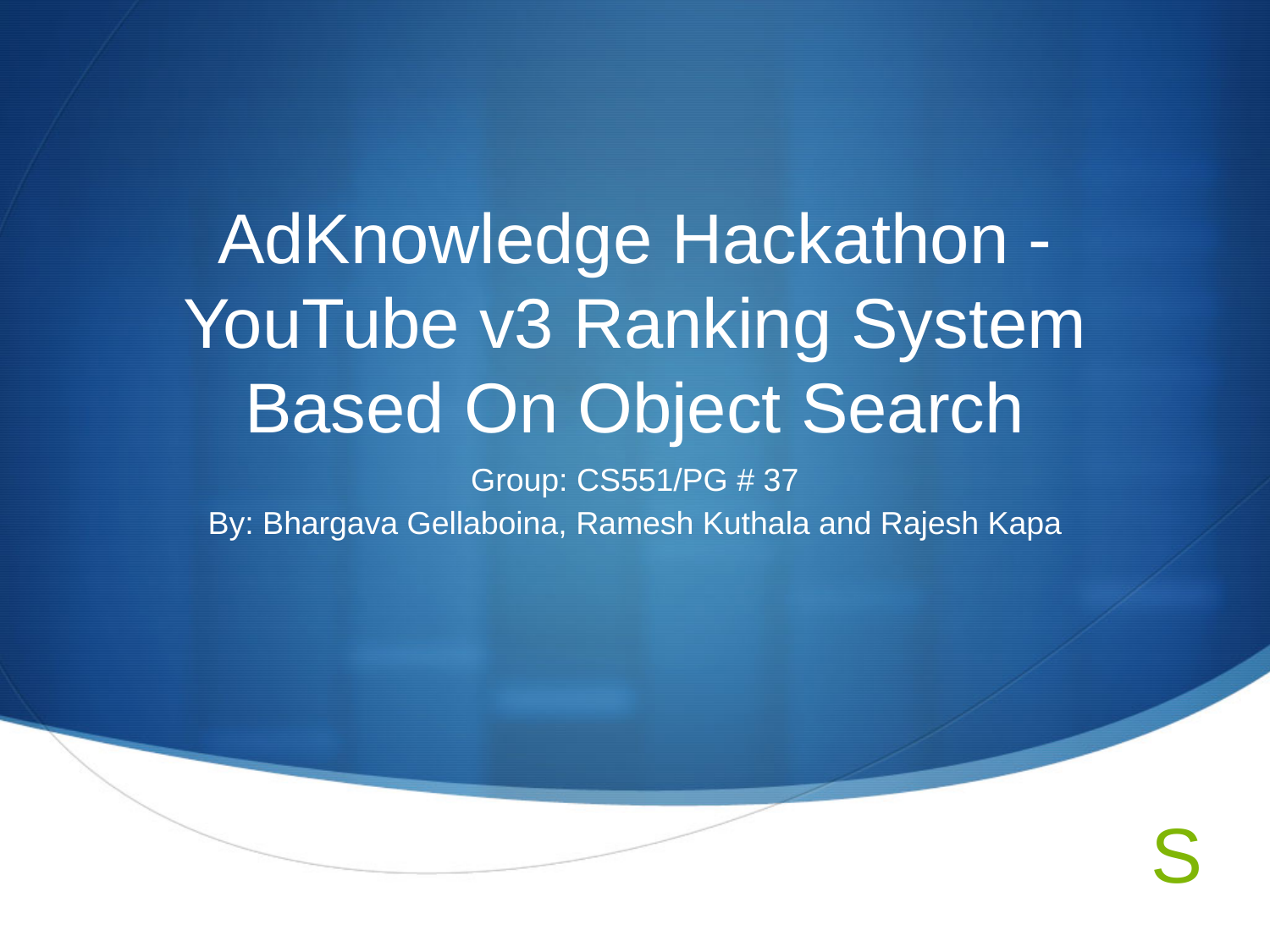

# AdKnowledge Hackathon - YouTube v3 Ranking System Based On Object Search
Group: CS551/PG # 37
By: Bhargava Gellaboina, Ramesh Kuthala and Rajesh Kapa